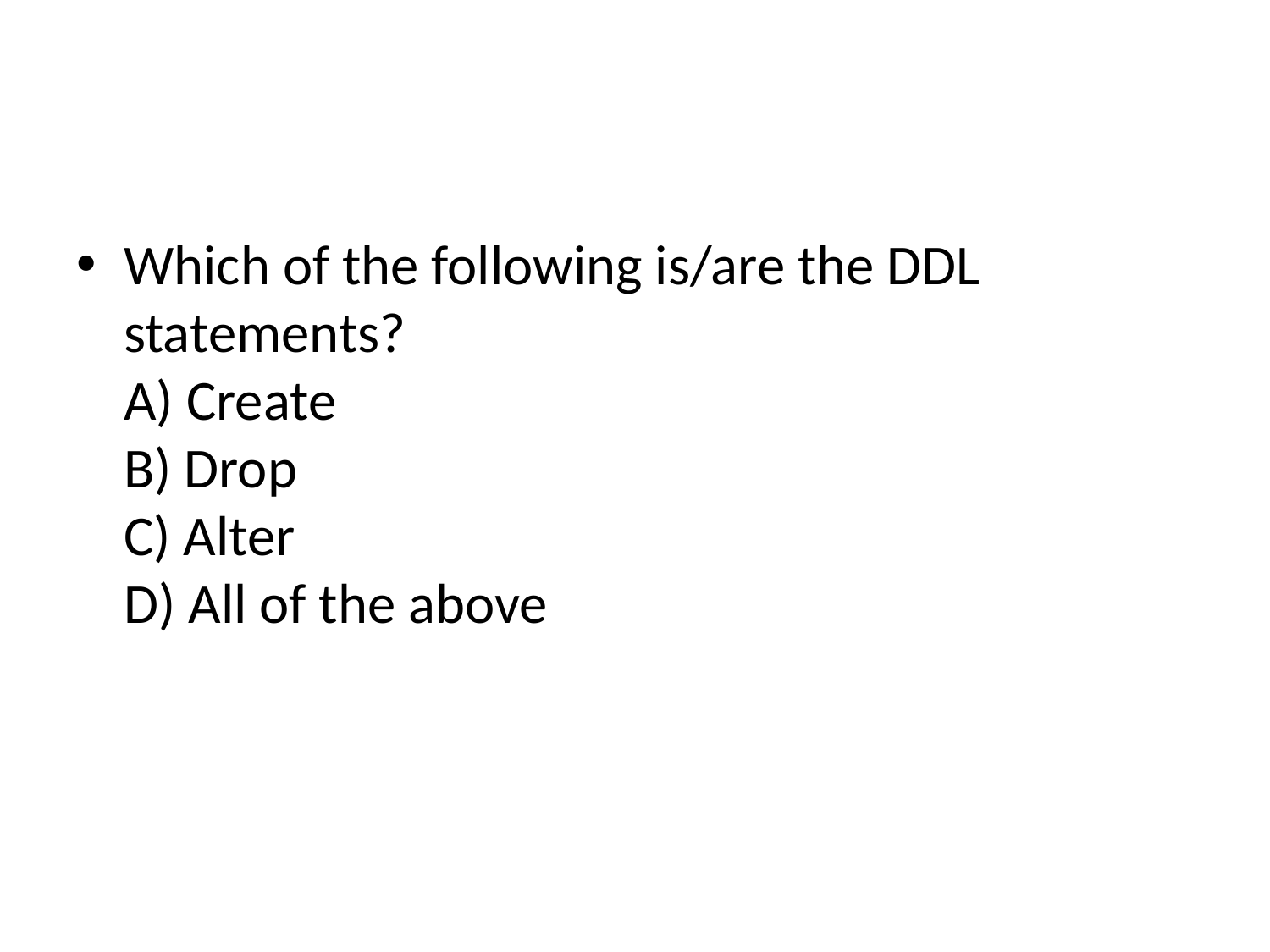

#
Which of the following is/are the DDL statements?
A) Create
B) Drop
C) Alter
D) All of the above